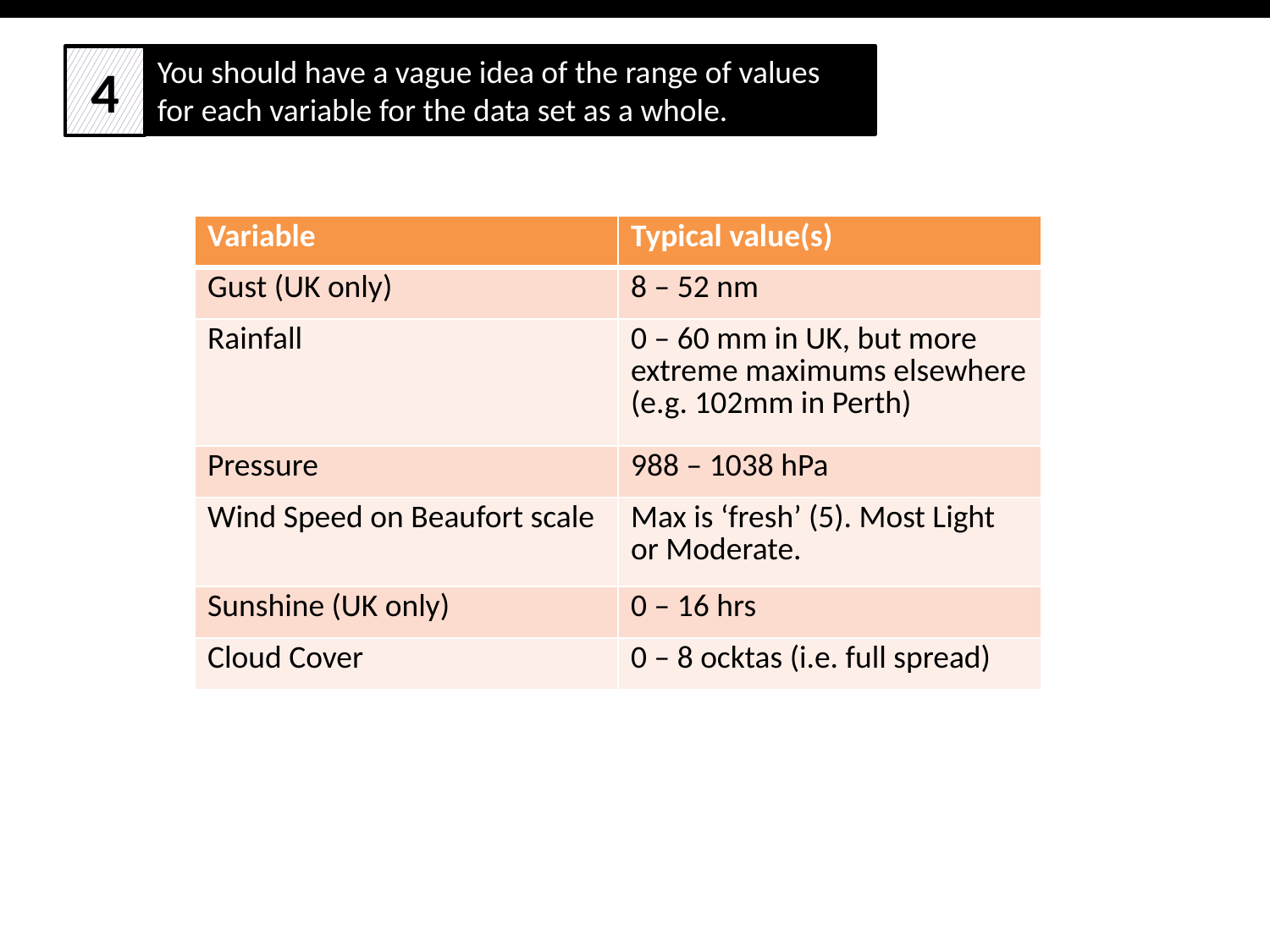

You should have a vague idea of the range of values for each variable for the data set as a whole.
4
| Variable | Typical value(s) |
| --- | --- |
| Gust (UK only) | 8 – 52 nm |
| Rainfall | 0 – 60 mm in UK, but more extreme maximums elsewhere (e.g. 102mm in Perth) |
| Pressure | 988 – 1038 hPa |
| Wind Speed on Beaufort scale | Max is ‘fresh’ (5). Most Light or Moderate. |
| Sunshine (UK only) | 0 – 16 hrs |
| Cloud Cover | 0 – 8 ocktas (i.e. full spread) |